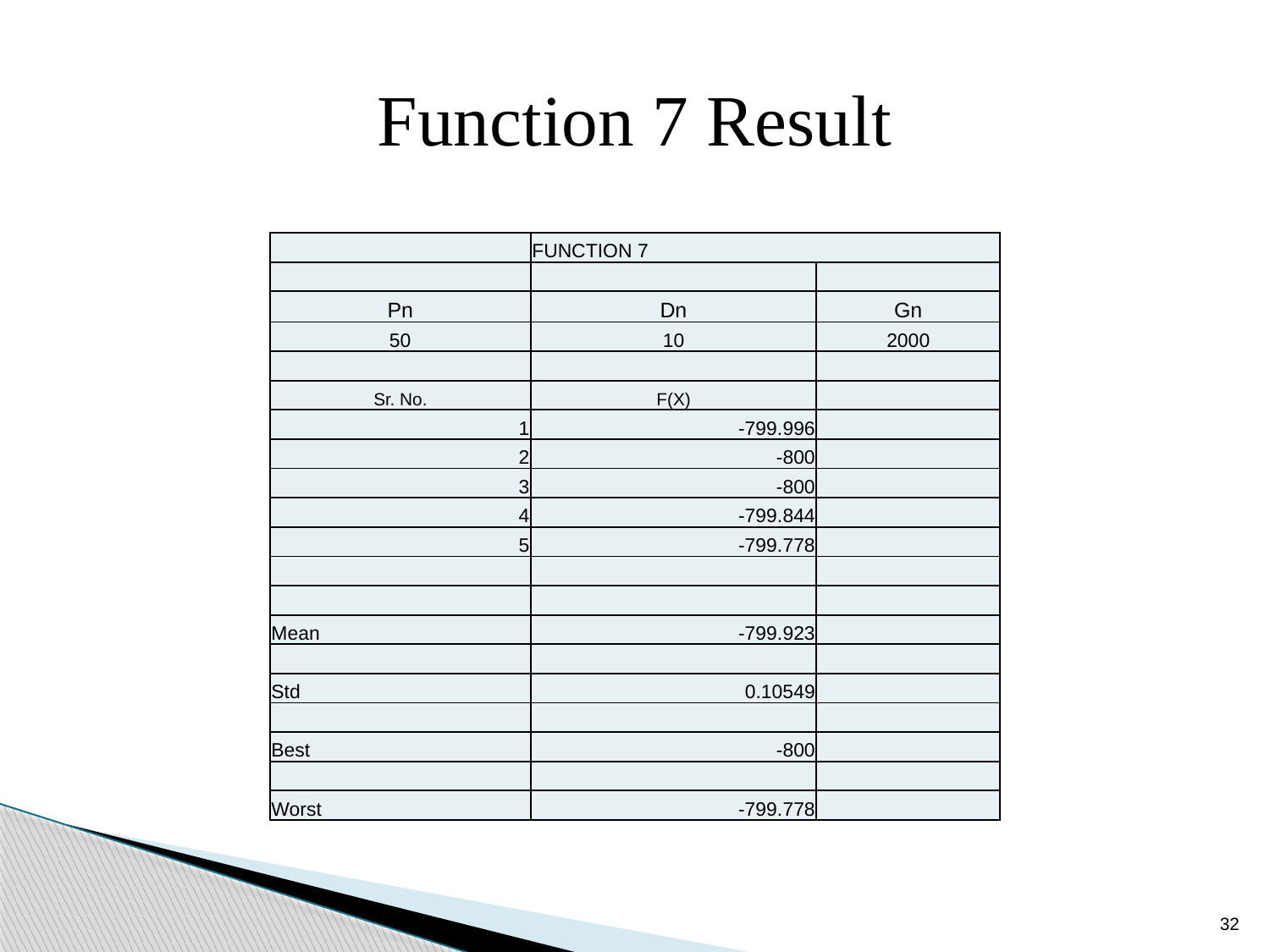

# Function 7 Result
|  | FUNCTION 7 |  |
| --- | --- | --- |
|  |  |  |
| Pn | Dn | Gn |
| 50 | 10 | 2000 |
|  |  |  |
| Sr. No. | F(X) |  |
| 1 | -799.996 |  |
| 2 | -800 |  |
| 3 | -800 |  |
| 4 | -799.844 |  |
| 5 | -799.778 |  |
|  |  |  |
|  |  |  |
| Mean | -799.923 |  |
|  |  |  |
| Std | 0.10549 |  |
|  |  |  |
| Best | -800 |  |
|  |  |  |
| Worst | -799.778 |  |
32